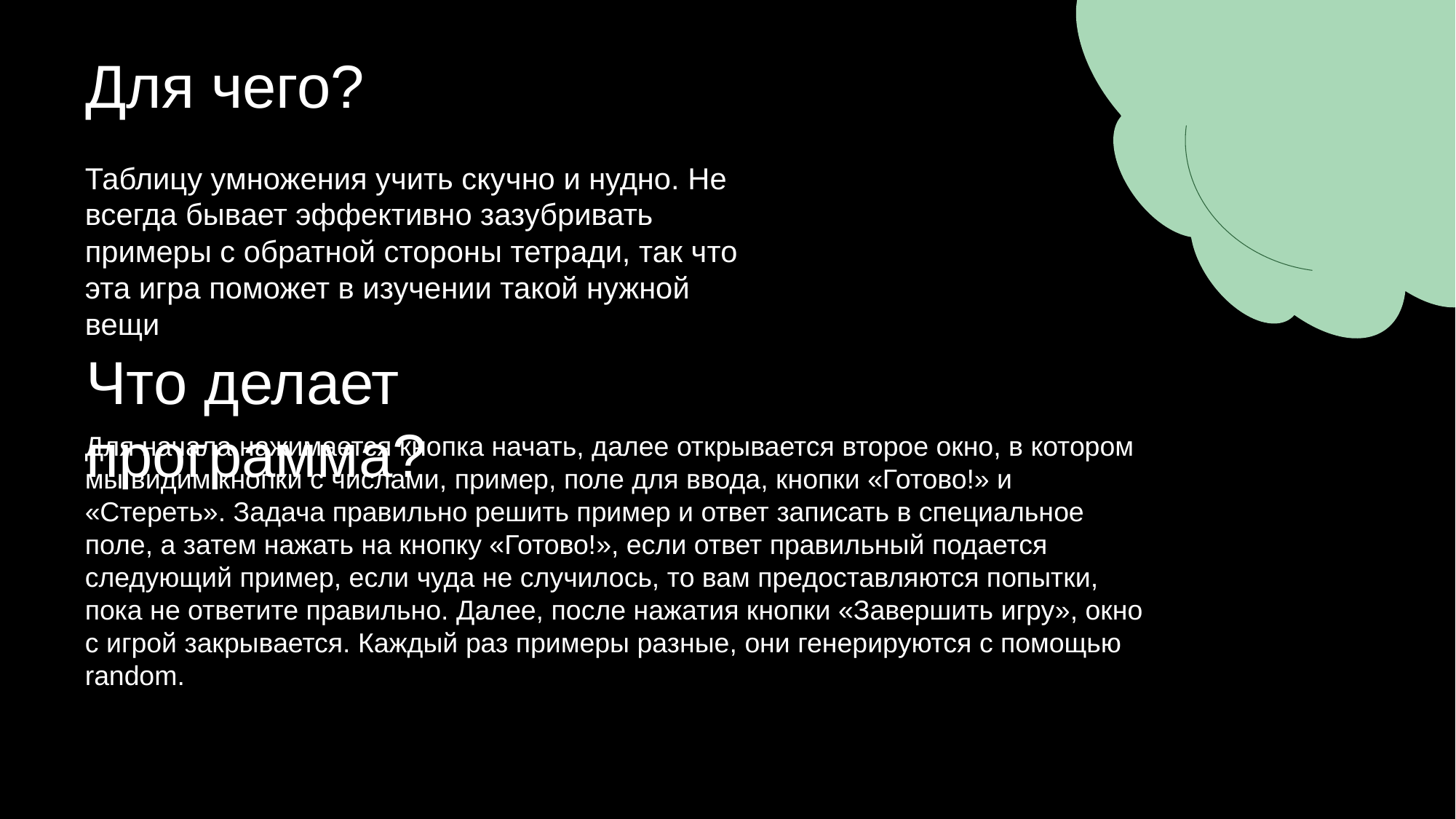

Для чего?
Таблицу умножения учить скучно и нудно. Не всегда бывает эффективно зазубривать примеры с обратной стороны тетради, так что эта игра поможет в изучении такой нужной вещи
Что делает программа?
Для начала нажимается кнопка начать, далее открывается второе окно, в котором мы видим кнопки с числами, пример, поле для ввода, кнопки «Готово!» и «Стереть». Задача правильно решить пример и ответ записать в специальное поле, а затем нажать на кнопку «Готово!», если ответ правильный подается следующий пример, если чуда не случилось, то вам предоставляются попытки, пока не ответите правильно. Далее, после нажатия кнопки «Завершить игру», окно с игрой закрывается. Каждый раз примеры разные, они генерируются с помощью random.